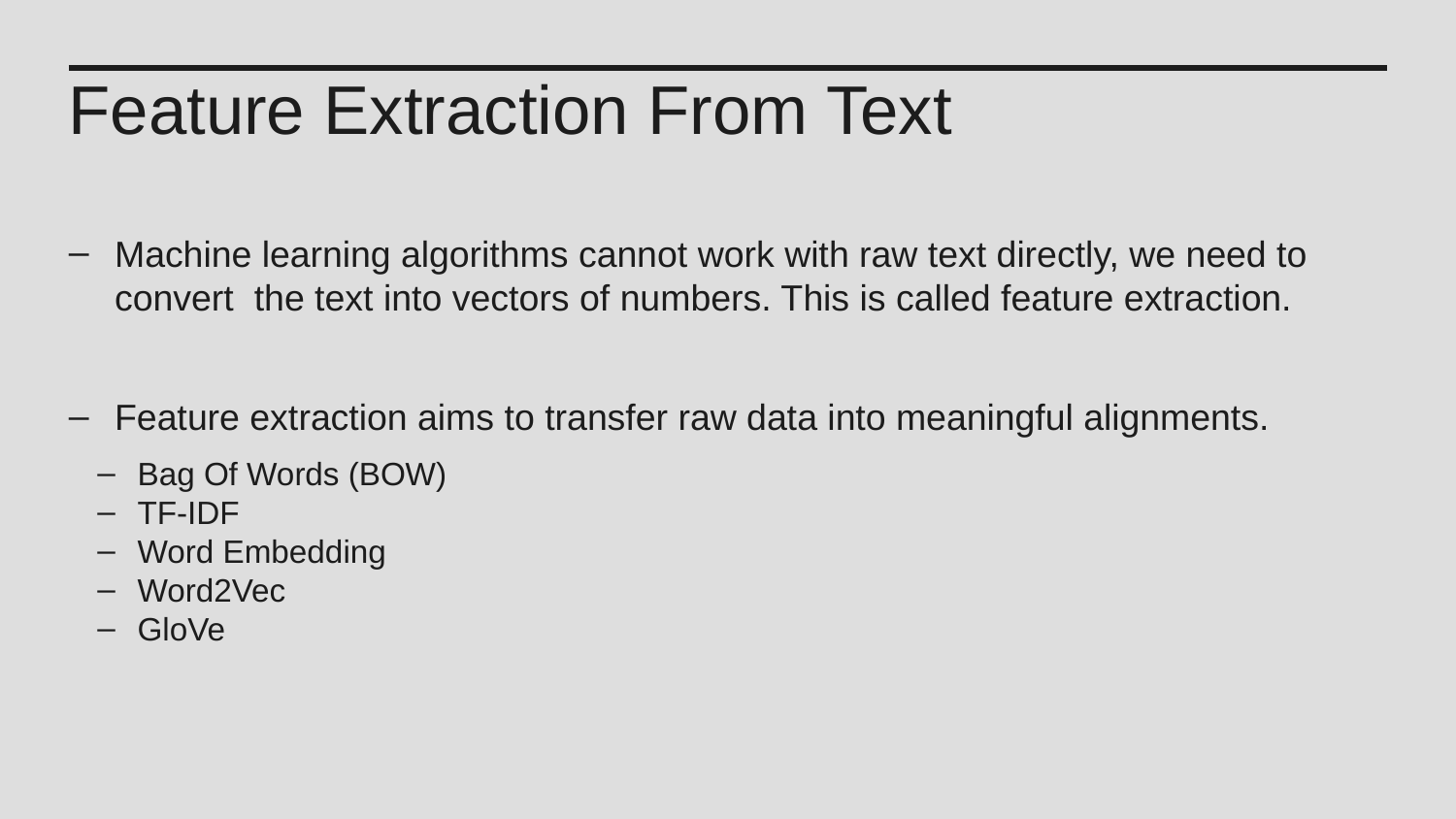

Feature Extraction From Text
Machine learning algorithms cannot work with raw text directly, we need to convert  the text into vectors of numbers. This is called feature extraction.

Feature extraction aims to transfer raw data into meaningful alignments.
Bag Of Words (BOW)
TF-IDF
Word Embedding
Word2Vec
GloVe